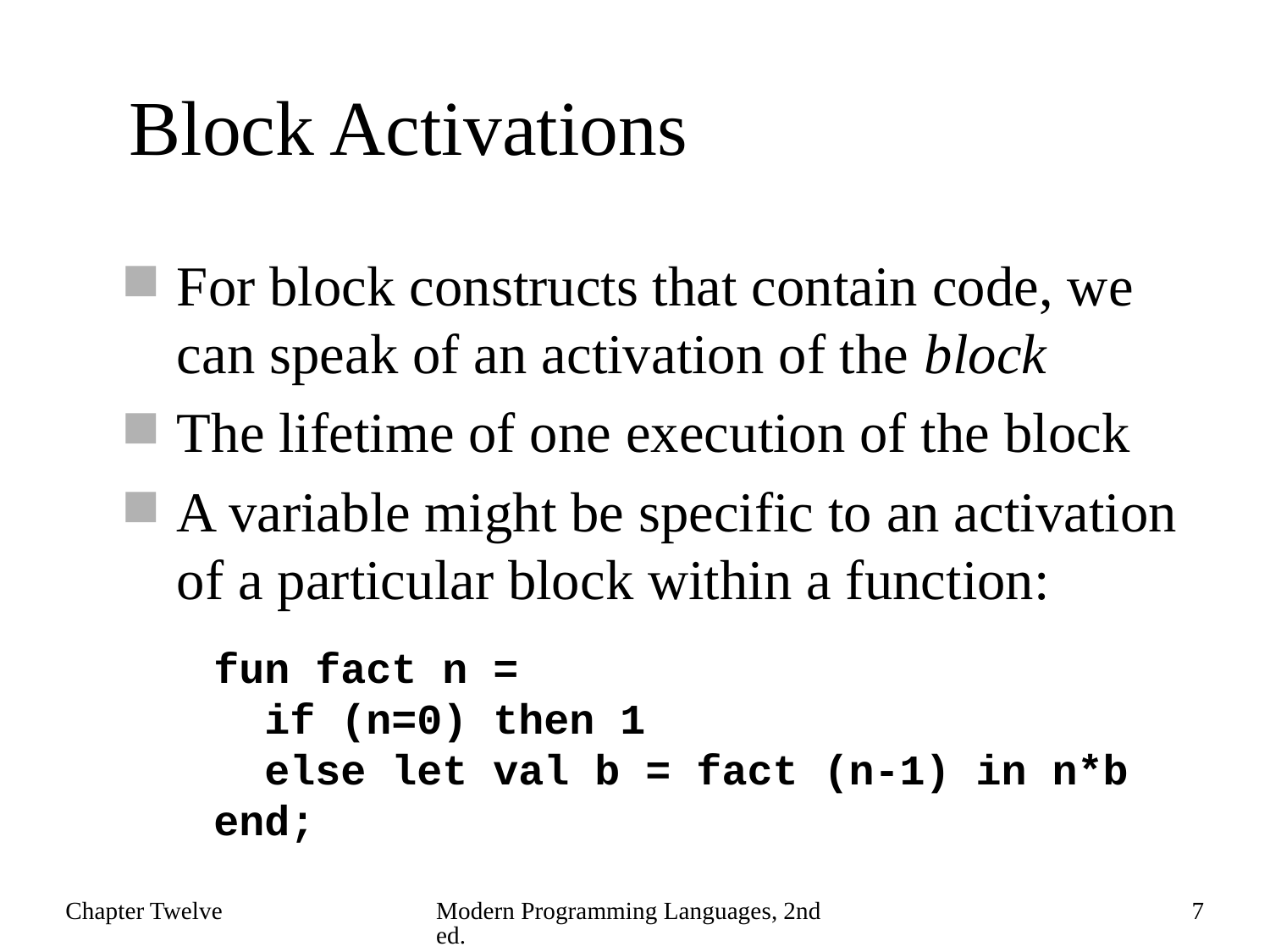

# Block Activations
For block constructs that contain code, we can speak of an activation of the block
The lifetime of one execution of the block
A variable might be specific to an activation of a particular block within a function:
fun fact n =
  if (n=0) then 1
  else let val b = fact (n-1) in n*b end;
Chapter Twelve
Modern Programming Languages, 2nd ed.
7